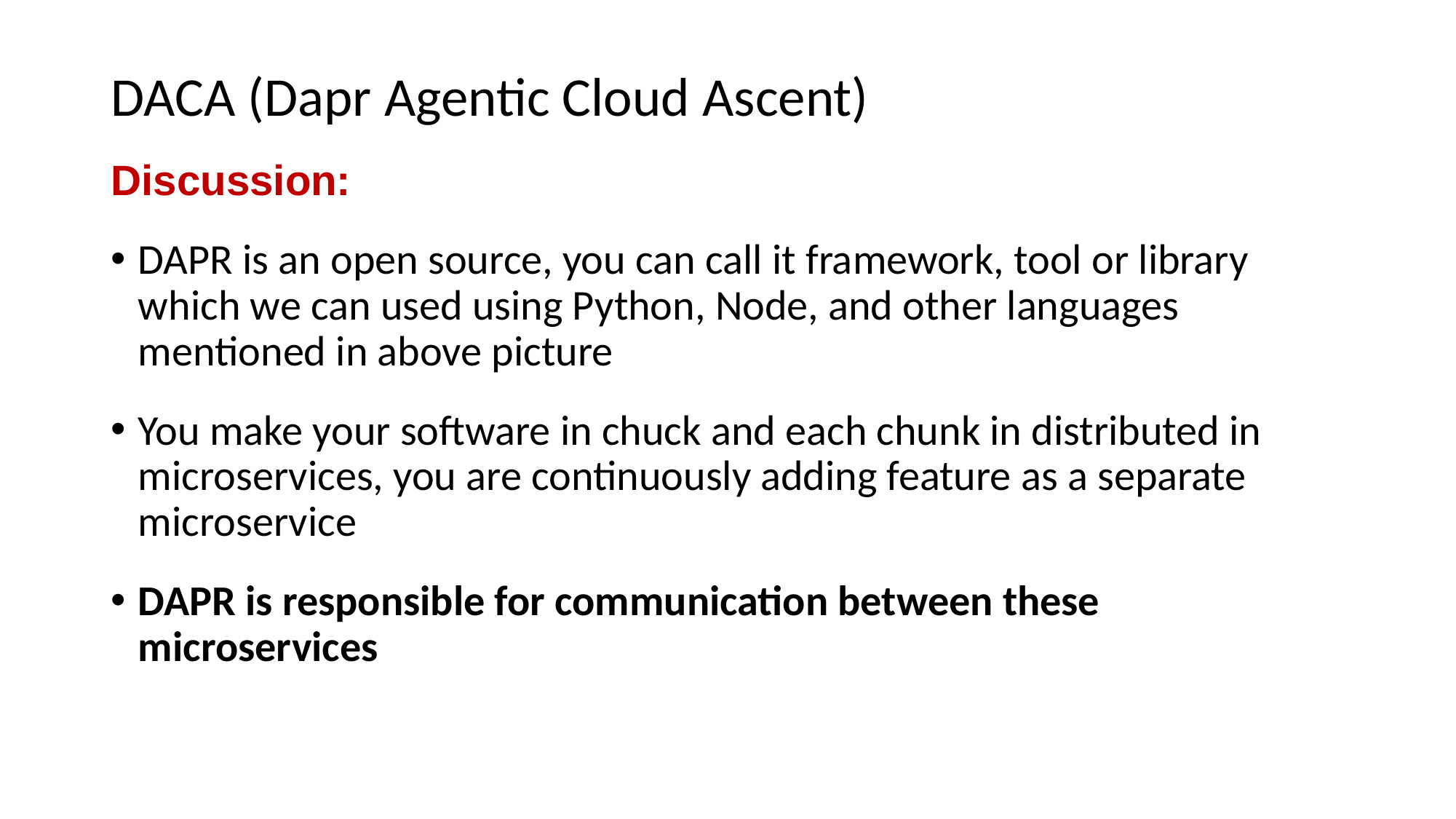

# DACA (Dapr Agentic Cloud Ascent)
Discussion:
DAPR is an open source, you can call it framework, tool or library which we can used using Python, Node, and other languages mentioned in above picture
You make your software in chuck and each chunk in distributed in microservices, you are continuously adding feature as a separate microservice
DAPR is responsible for communication between these microservices